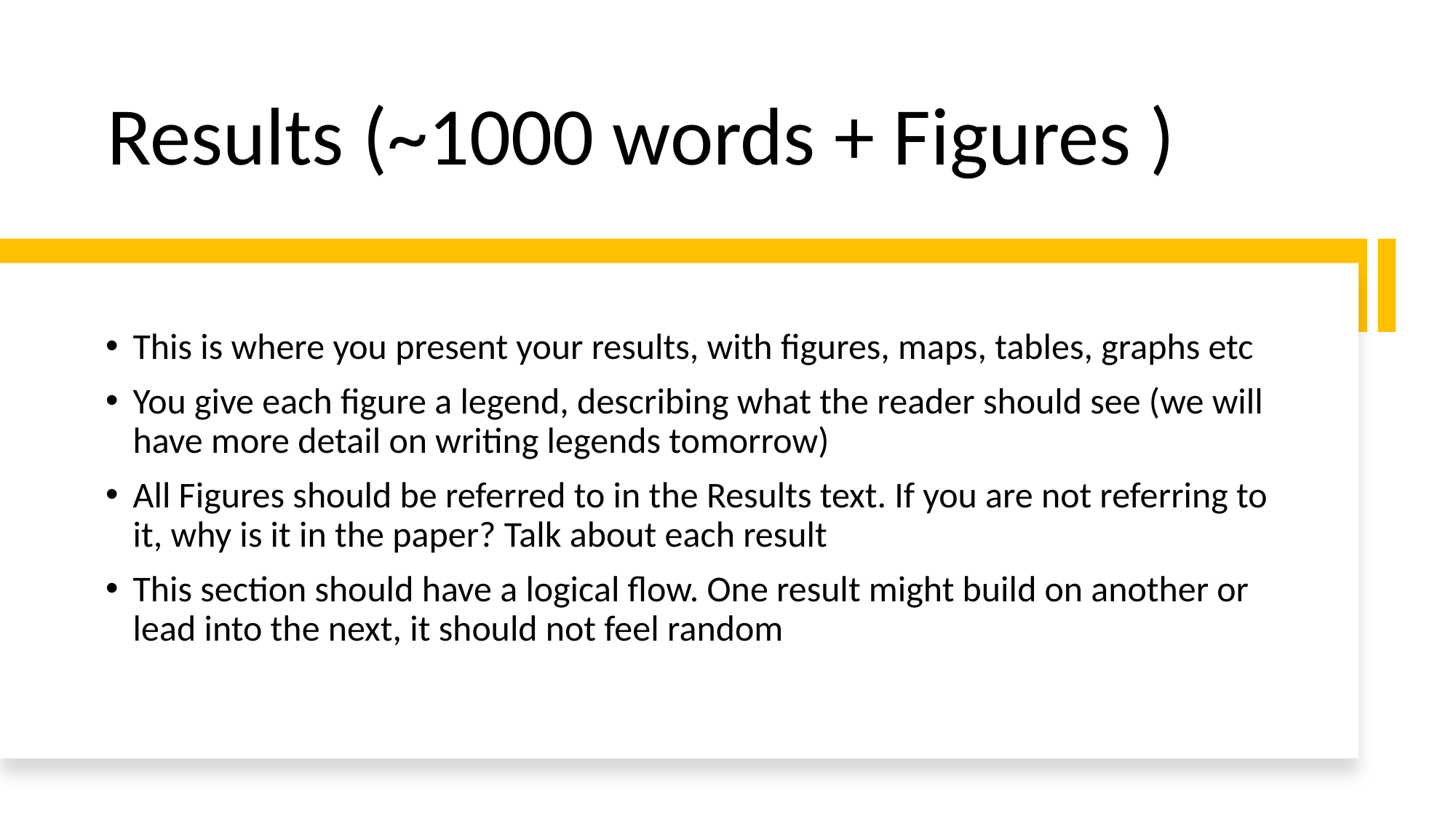

# Results (~1000 words + Figures )

This is where you present your results, with figures, maps, tables, graphs etc
You give each figure a legend, describing what the reader should see (we will have more detail on writing legends tomorrow)
All Figures should be referred to in the Results text. If you are not referring to it, why is it in the paper? Talk about each result
This section should have a logical flow. One result might build on another or lead into the next, it should not feel random